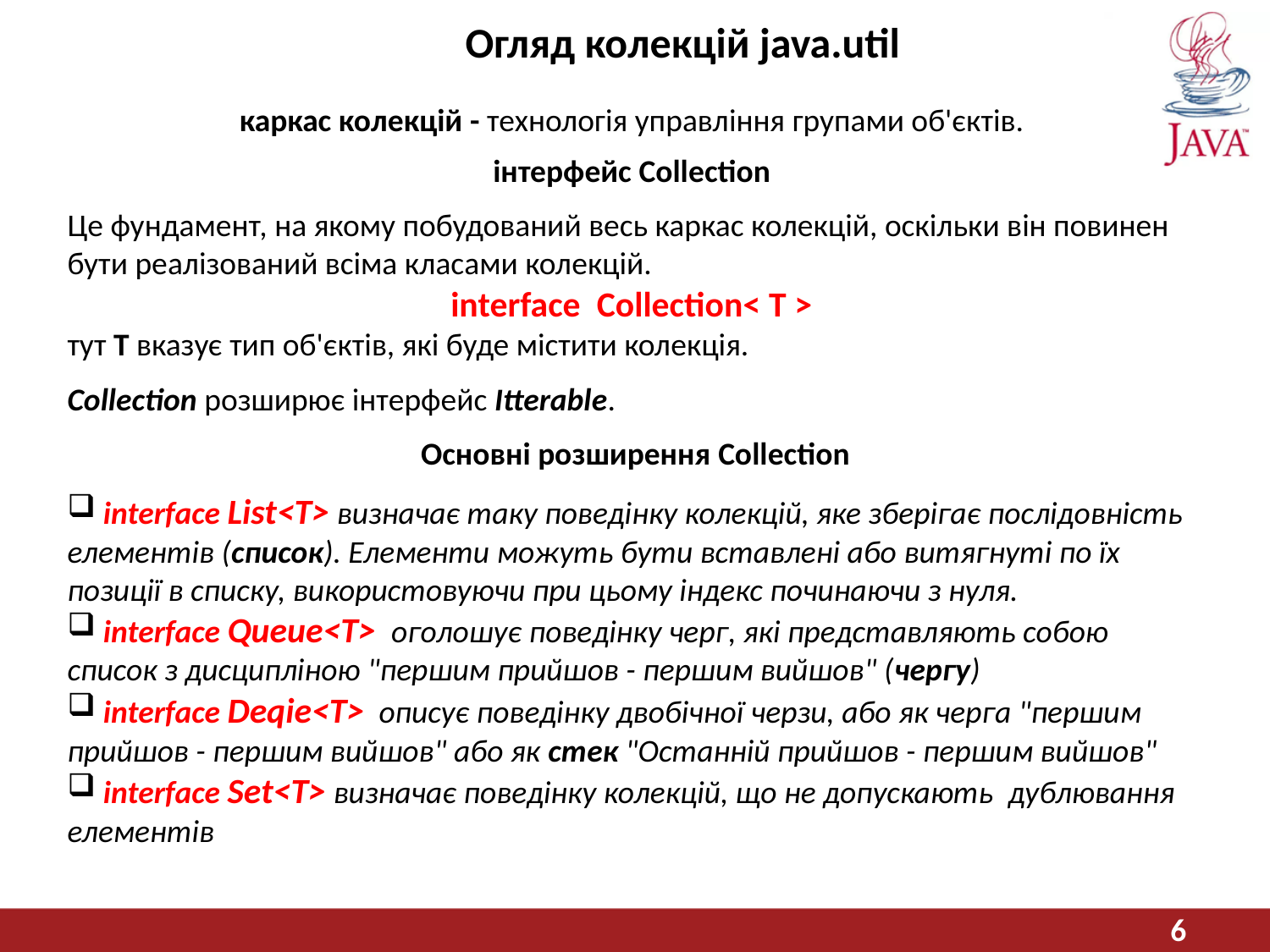

Огляд колекцій java.util
каркас колекцій - технологія управління групами об'єктів.

інтерфейс Collection

Це фундамент, на якому побудований весь каркас колекцій, оскільки він повинен бути реалізований всіма класами колекцій.
interface  Collection< T >
тут T вказує тип об'єктів, які буде містити колекція.

Collection розширює інтерфейс Itterable.

Основні розширення Collection

 interface List<T> визначає таку поведінку колекцій, яке зберігає послідовність елементів (список). Елементи можуть бути вставлені або витягнуті по їх позиції в списку, використовуючи при цьому індекс починаючи з нуля.
 interface Queue<T>  оголошує поведінку черг, які представляють собою список з дисципліною "першим прийшов - першим вийшов" (чергу)
 interface Deqіe<T>  описує поведінку двобічної черзи, або як черга "першим прийшов - першим вийшов" або як стек "Останній прийшов - першим вийшов"
 interface Set<T> визначає поведінку колекцій, що не допускають  дублювання елементів